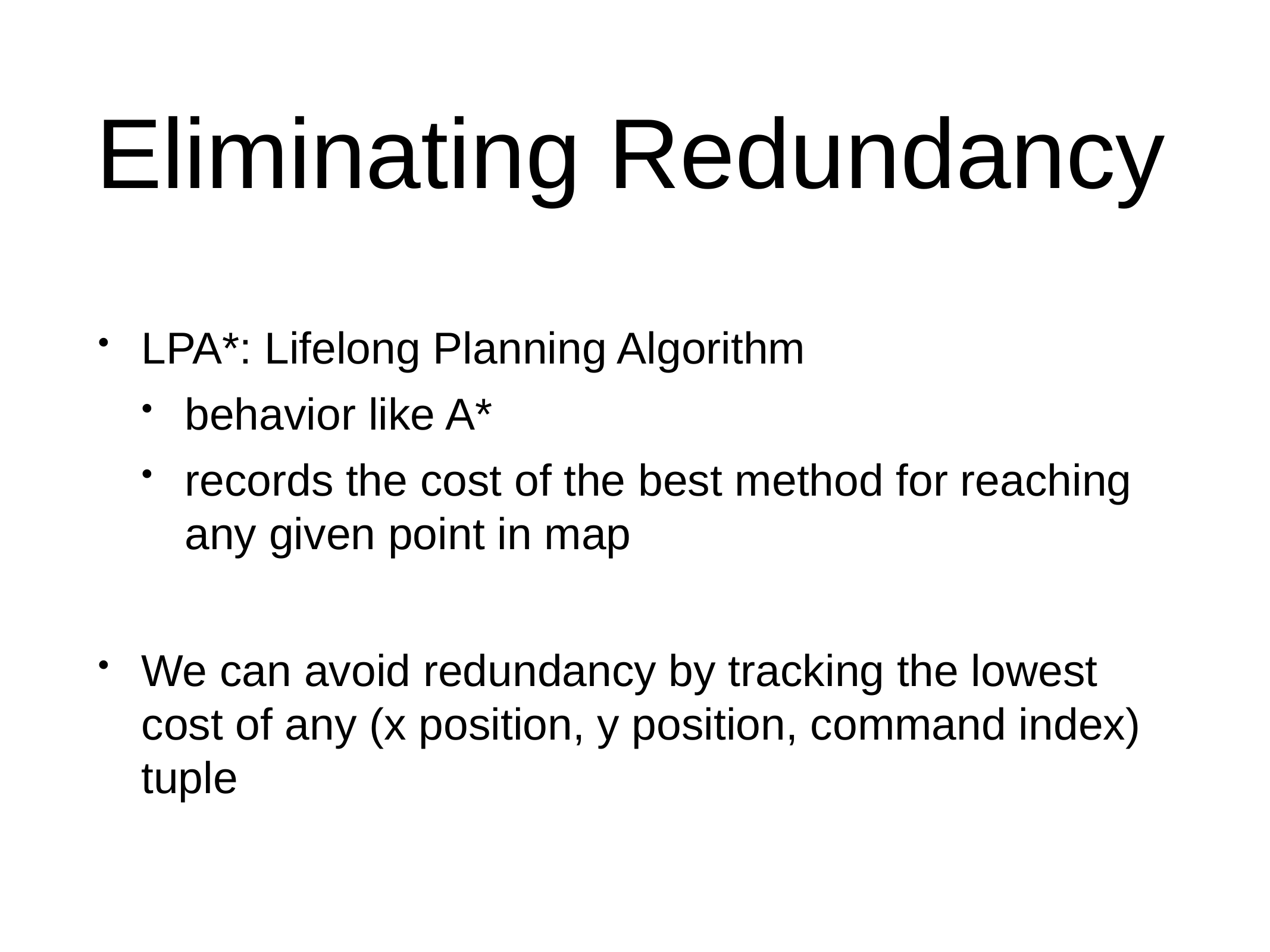

# Eliminating Redundancy
LPA*: Lifelong Planning Algorithm
behavior like A*
records the cost of the best method for reaching any given point in map

We can avoid redundancy by tracking the lowest cost of any (x position, y position, command index) tuple